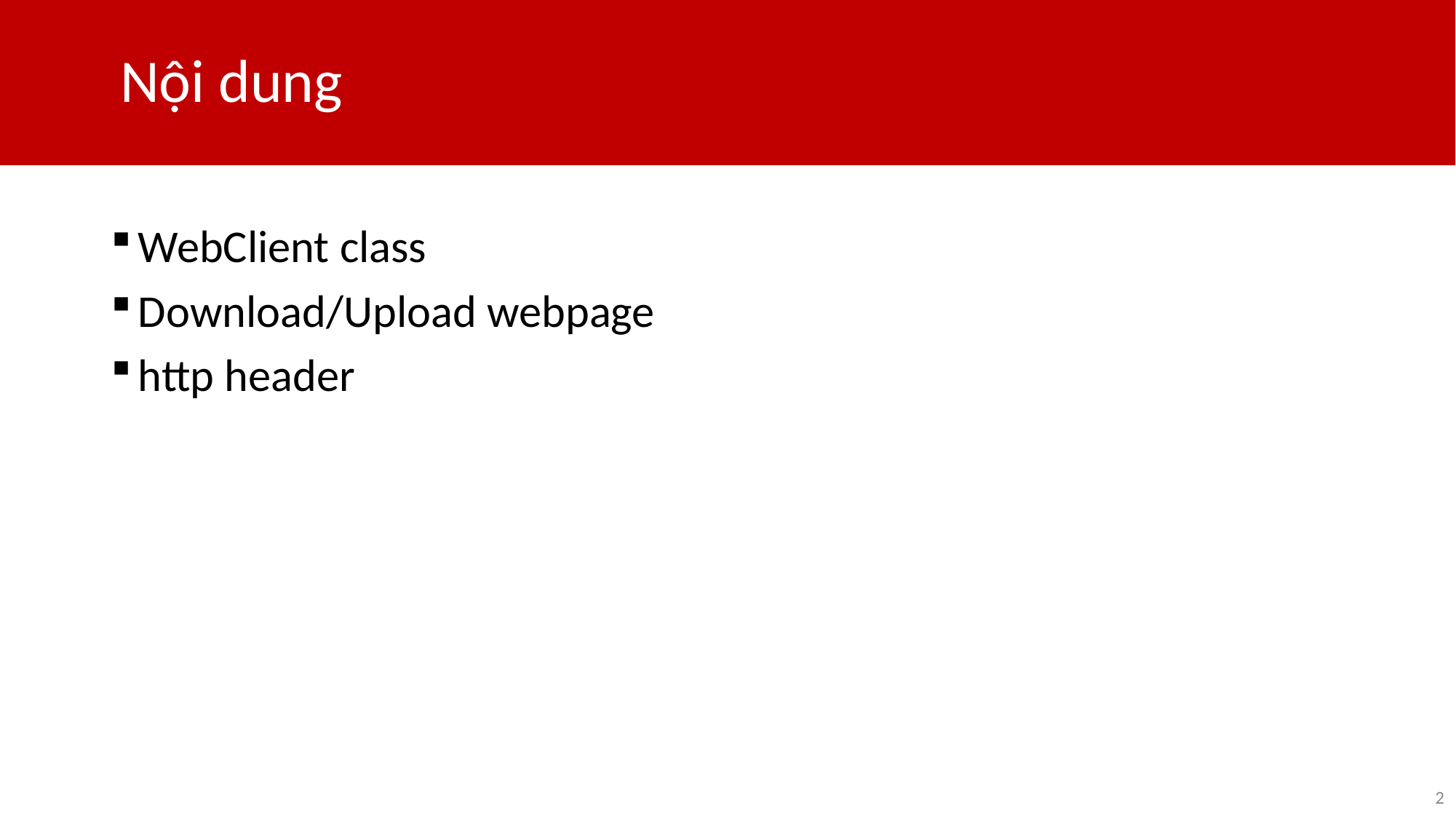

# Nội dung
WebClient class
Download/Upload webpage
http header

2